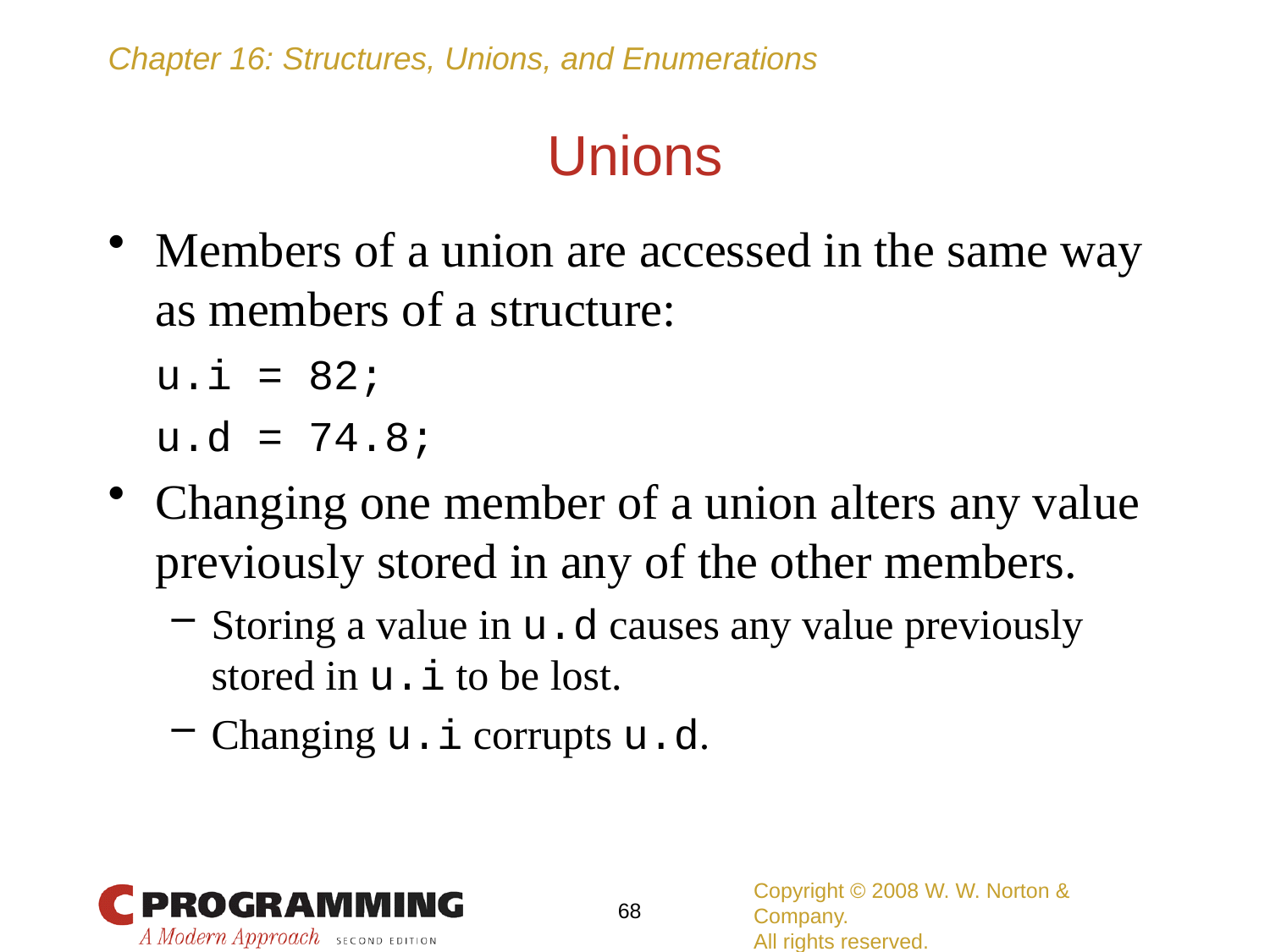

# Unions
Members of a union are accessed in the same way as members of a structure:
	u.i = 82;
	u.d = 74.8;
Changing one member of a union alters any value previously stored in any of the other members.
Storing a value in u.d causes any value previously stored in u.i to be lost.
Changing u.i corrupts u.d.

Copyright © 2008 W. W. Norton & Company.
All rights reserved.
68